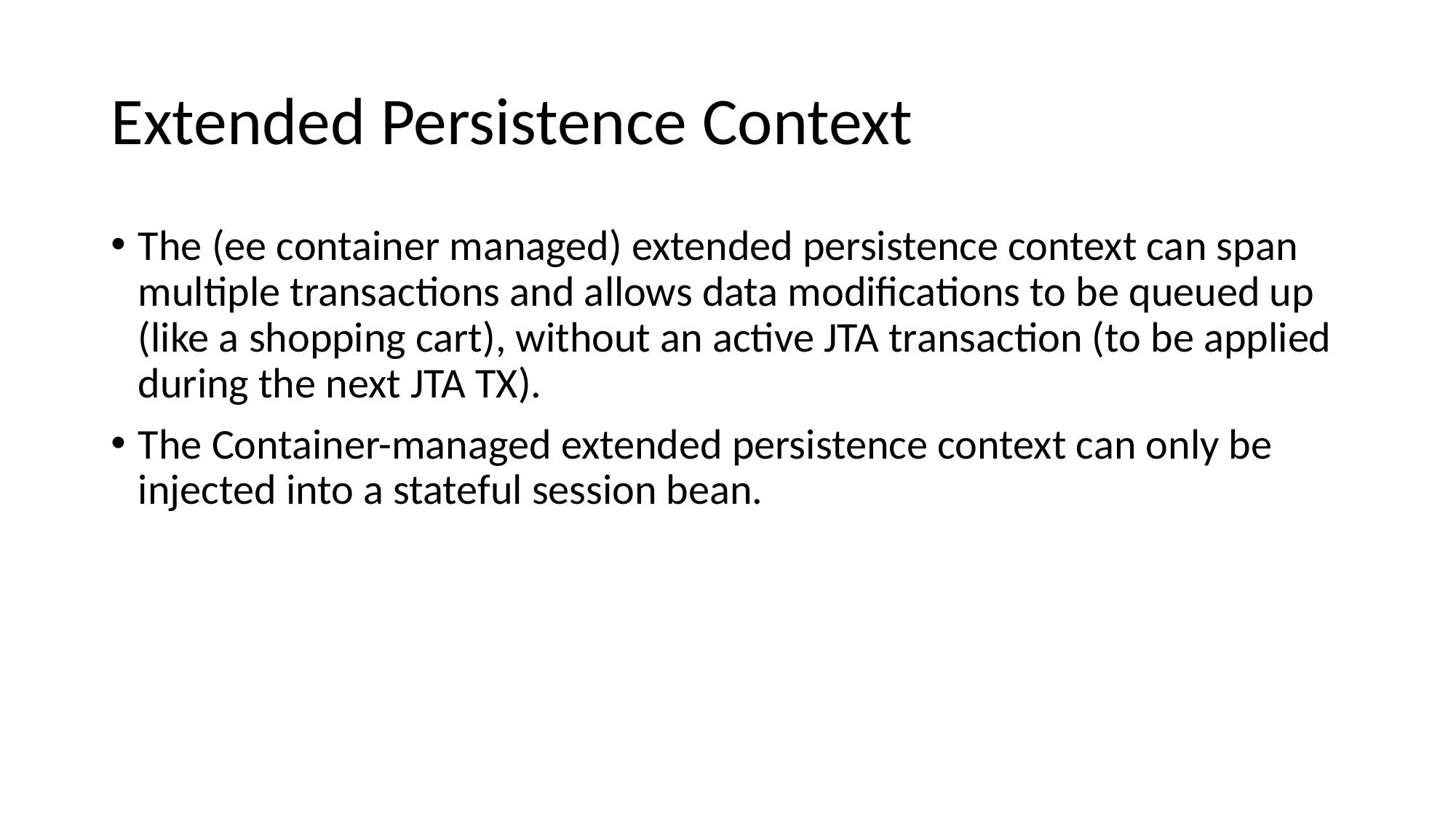

# Extended Persistence Context
The (ee container managed) extended persistence context can span multiple transactions and allows data modifications to be queued up (like a shopping cart), without an active JTA transaction (to be applied during the next JTA TX).
The Container-managed extended persistence context can only be injected into a stateful session bean.